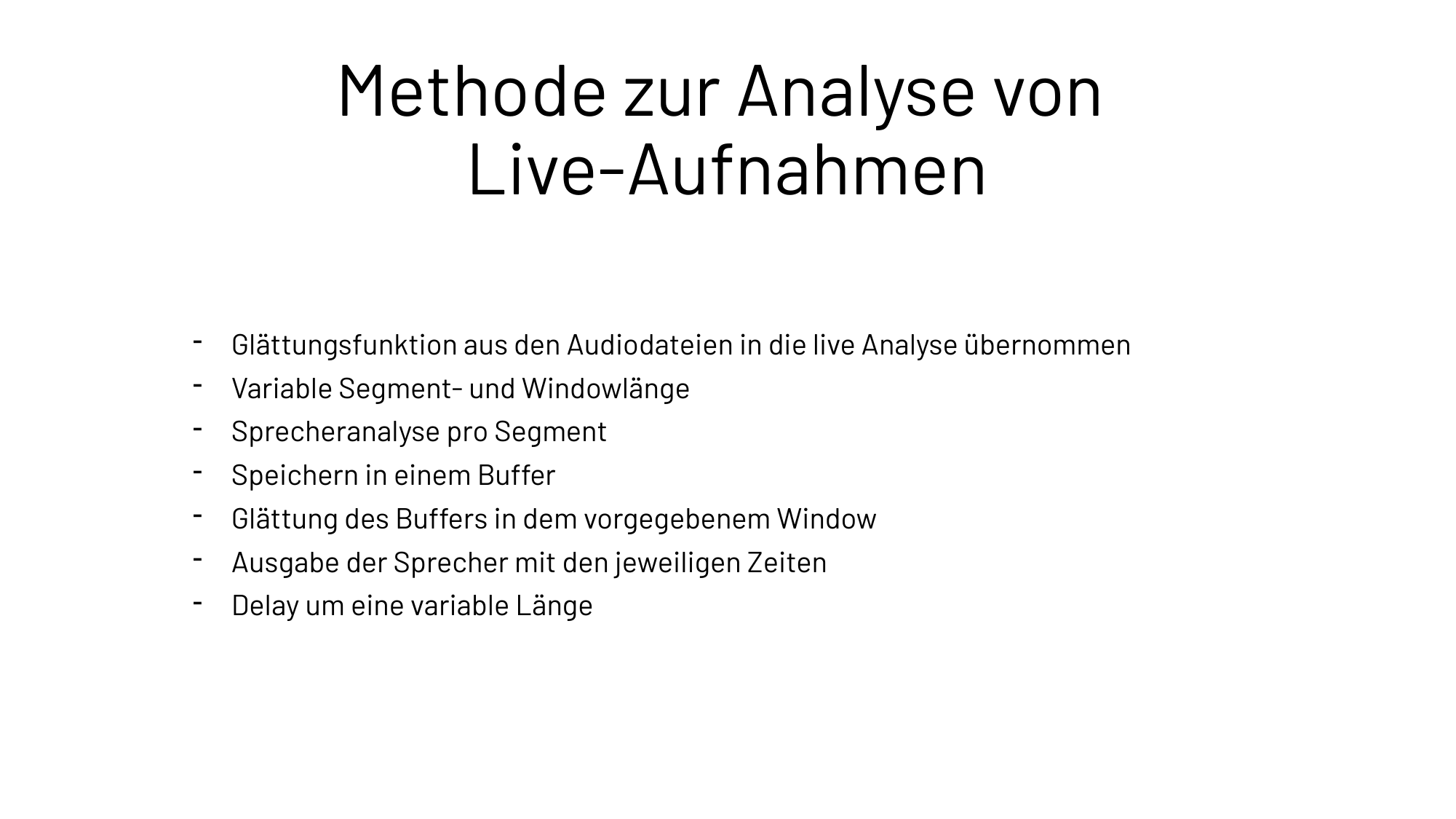

# Methode zur Analyse von Live-Aufnahmen
Glättungsfunktion aus den Audiodateien in die live Analyse übernommen
Variable Segment- und Windowlänge
Sprecheranalyse pro Segment
Speichern in einem Buffer
Glättung des Buffers in dem vorgegebenem Window
Ausgabe der Sprecher mit den jeweiligen Zeiten
Delay um eine variable Länge